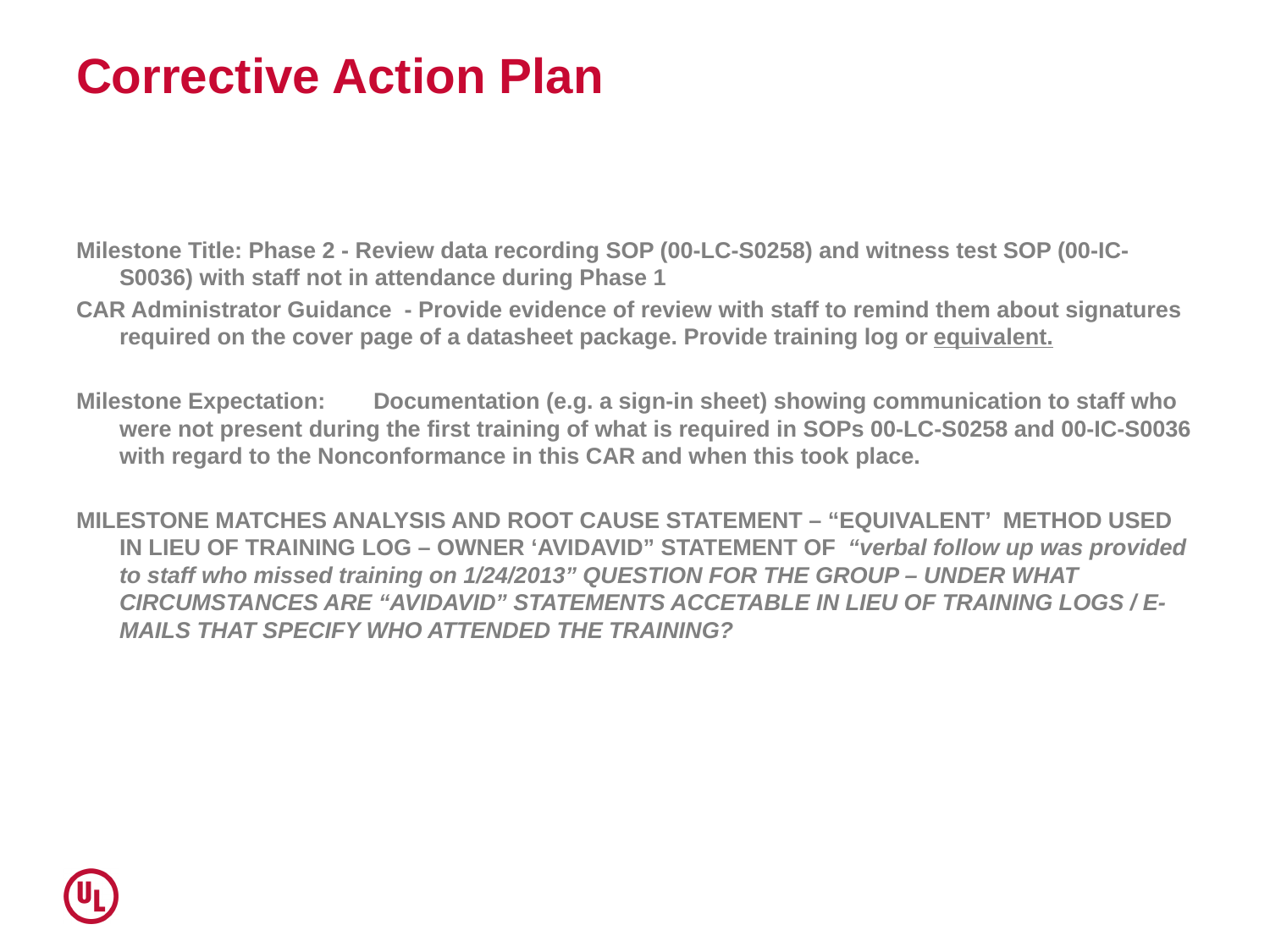

# Corrective Action Plan

Milestone Title: Phase 2 - Review data recording SOP (00-LC-S0258) and witness test SOP (00-IC-S0036) with staff not in attendance during Phase 1
CAR Administrator Guidance  - Provide evidence of review with staff to remind them about signatures required on the cover page of a datasheet package. Provide training log or equivalent.

Milestone Expectation:	Documentation (e.g. a sign-in sheet) showing communication to staff who were not present during the first training of what is required in SOPs 00-LC-S0258 and 00-IC-S0036 with regard to the Nonconformance in this CAR and when this took place.

MILESTONE MATCHES ANALYSIS AND ROOT CAUSE STATEMENT – “EQUIVALENT’  METHOD USED IN LIEU OF TRAINING LOG – OWNER ‘AVIDAVID” STATEMENT OF  “verbal follow up was provided to staff who missed training on 1/24/2013” QUESTION FOR THE GROUP – UNDER WHAT CIRCUMSTANCES ARE “AVIDAVID” STATEMENTS ACCETABLE IN LIEU OF TRAINING LOGS / E-MAILS THAT SPECIFY WHO ATTENDED THE TRAINING?